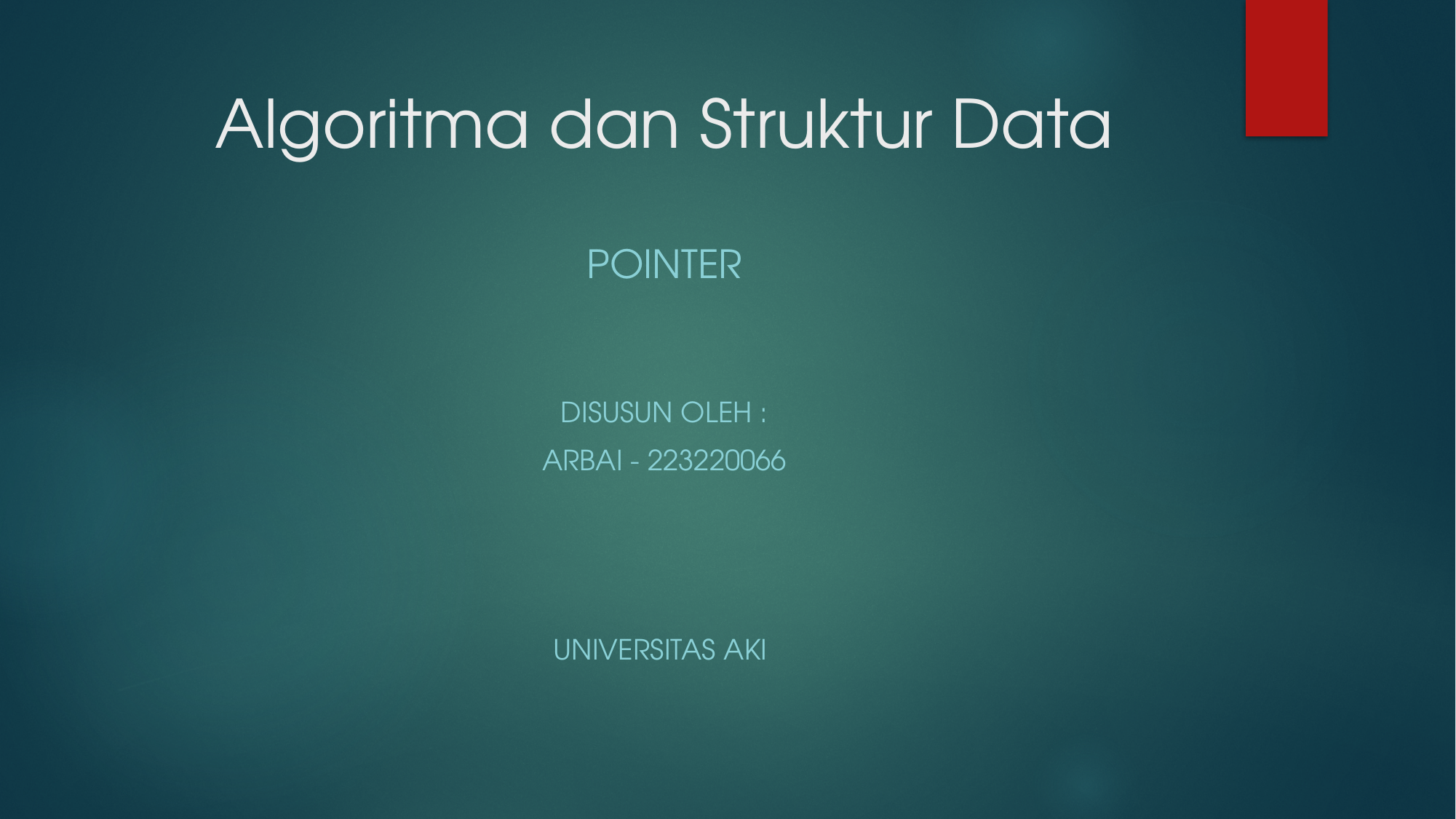

# Algoritma dan Struktur Data
pointer

Disusun oleh :
Arbai - 223220066

Universitas aki